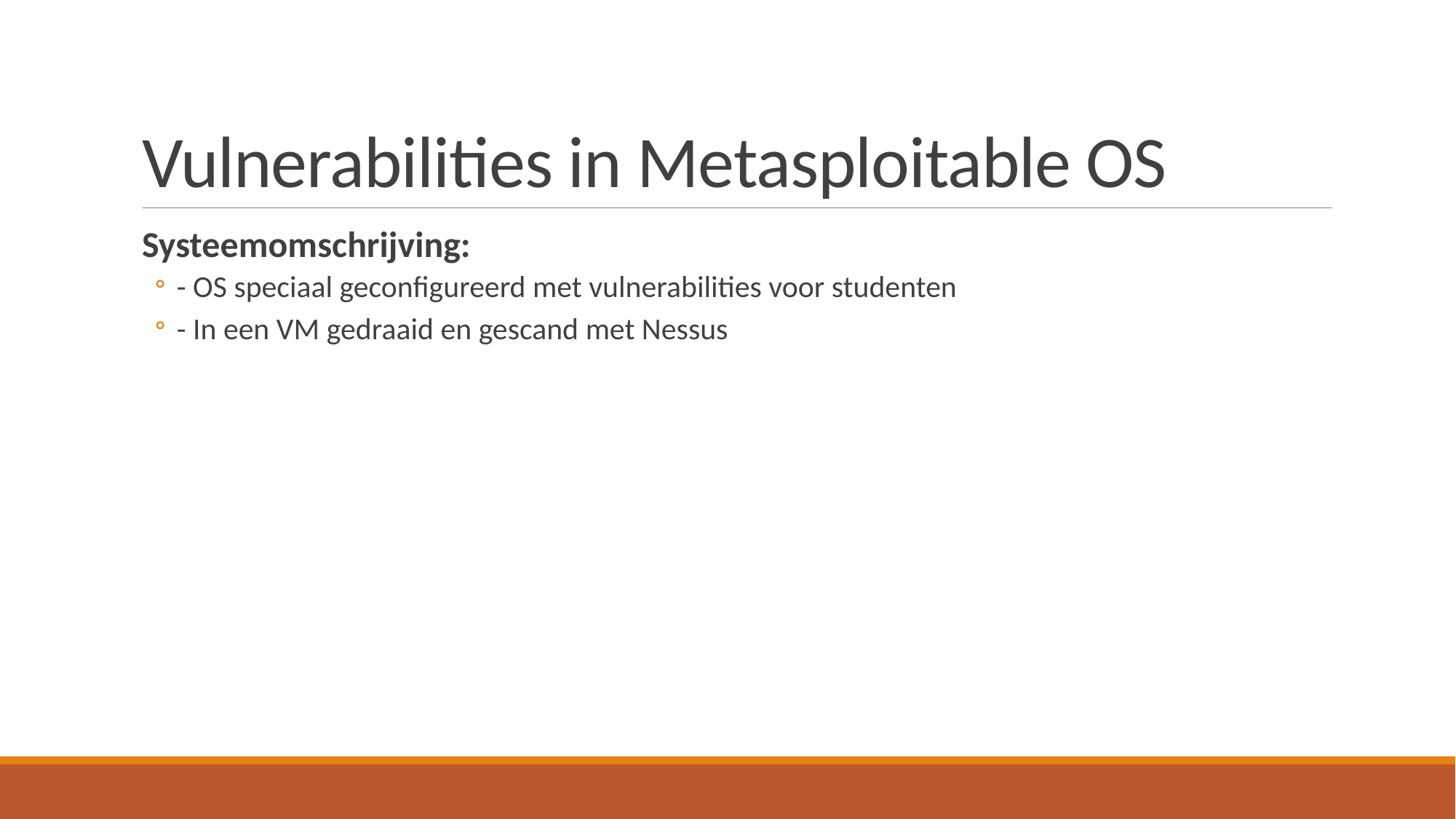

# Vulnerabilities in Metasploitable OS
Systeemomschrijving:
- OS speciaal geconfigureerd met vulnerabilities voor studenten
- In een VM gedraaid en gescand met Nessus